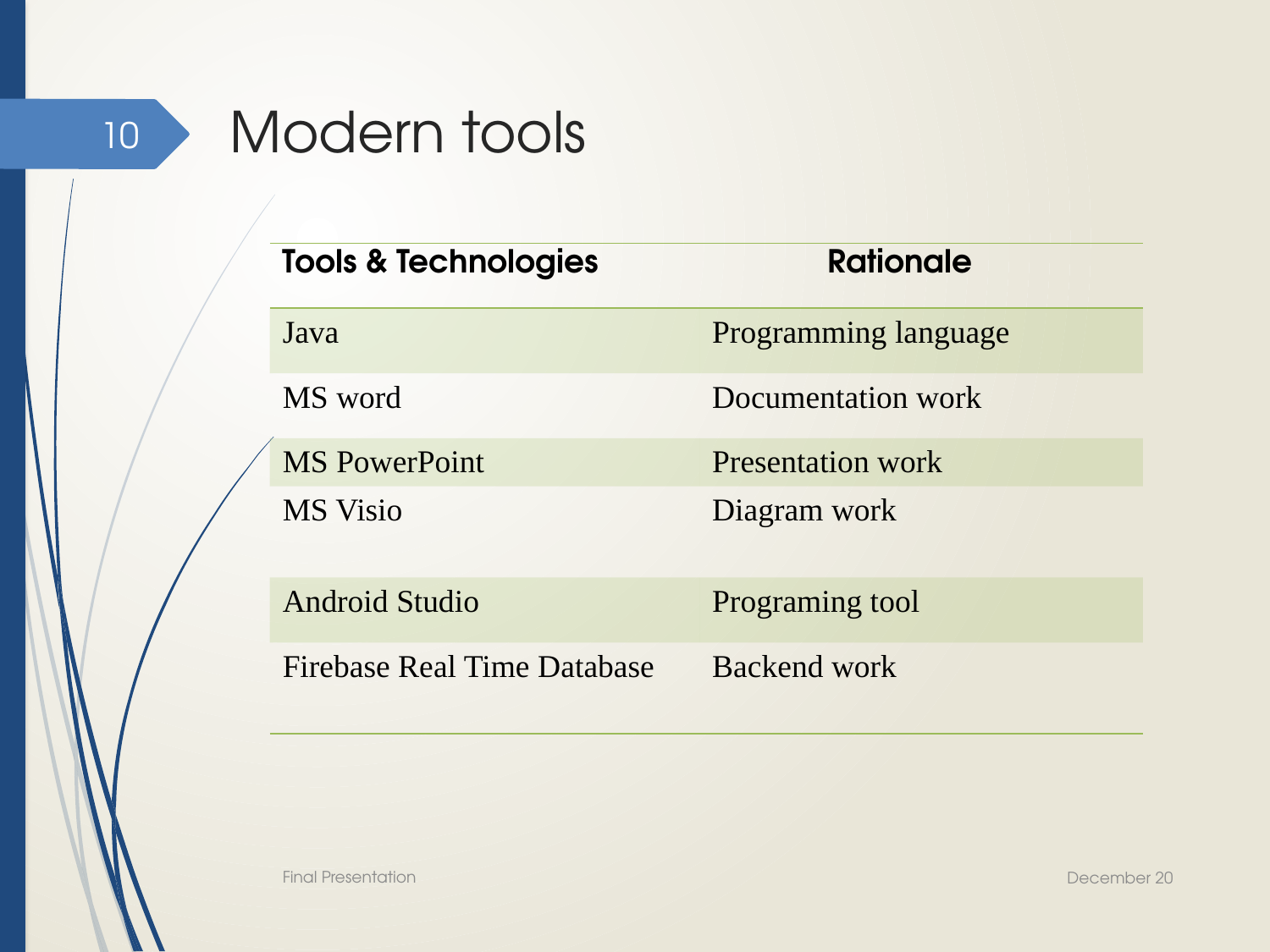

# Modern tools
10
| Tools & Technologies | Rationale |
| --- | --- |
| Java | Programming language |
| MS word | Documentation work |
| MS PowerPoint | Presentation work |
| MS Visio | Diagram work |
| Android Studio | Programing tool |
| Firebase Real Time Database | Backend work |
December 20
Final Presentation